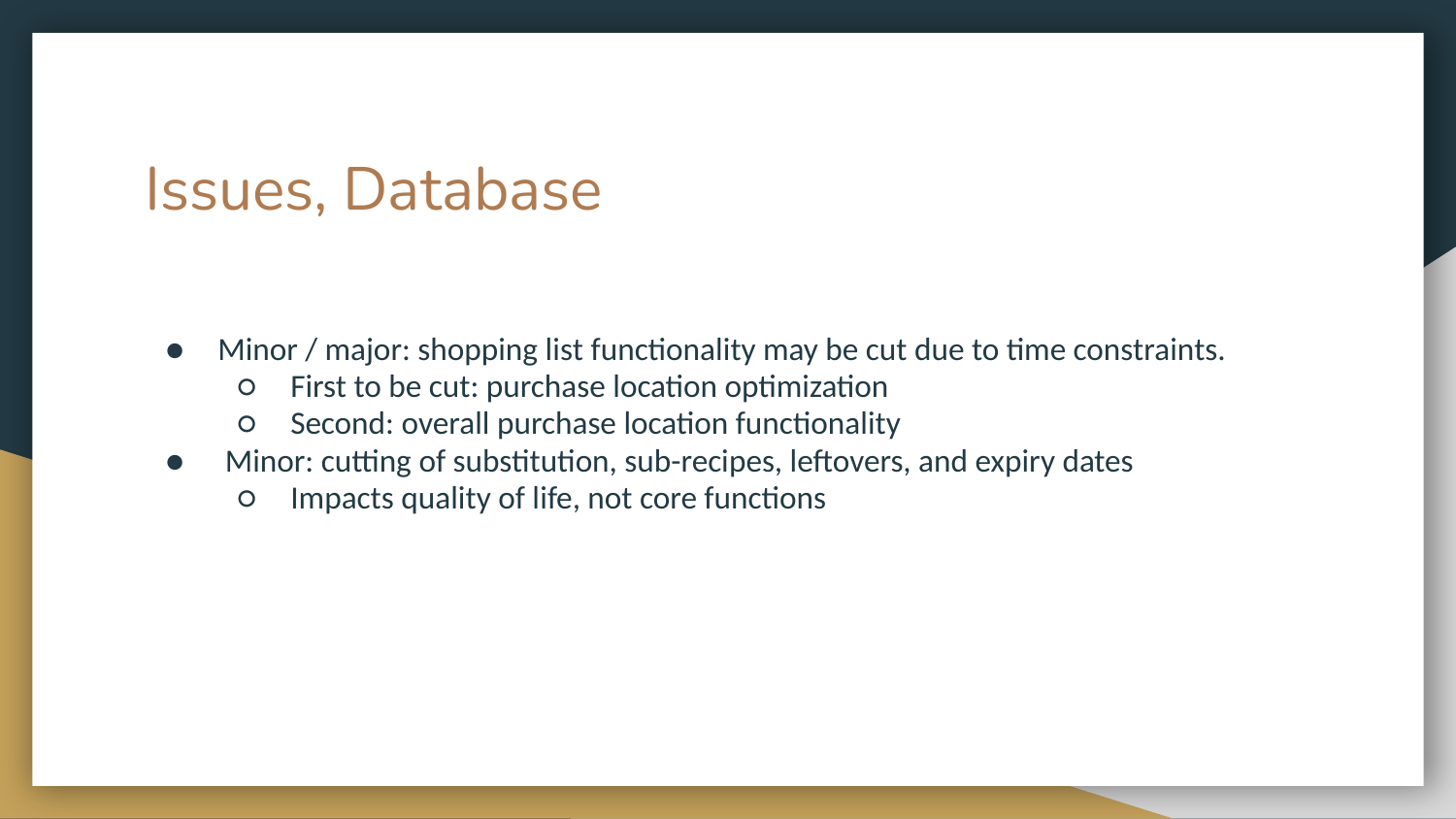

# Issues, Database
Minor / major: shopping list functionality may be cut due to time constraints.
First to be cut: purchase location optimization
Second: overall purchase location functionality
 Minor: cutting of substitution, sub-recipes, leftovers, and expiry dates
Impacts quality of life, not core functions